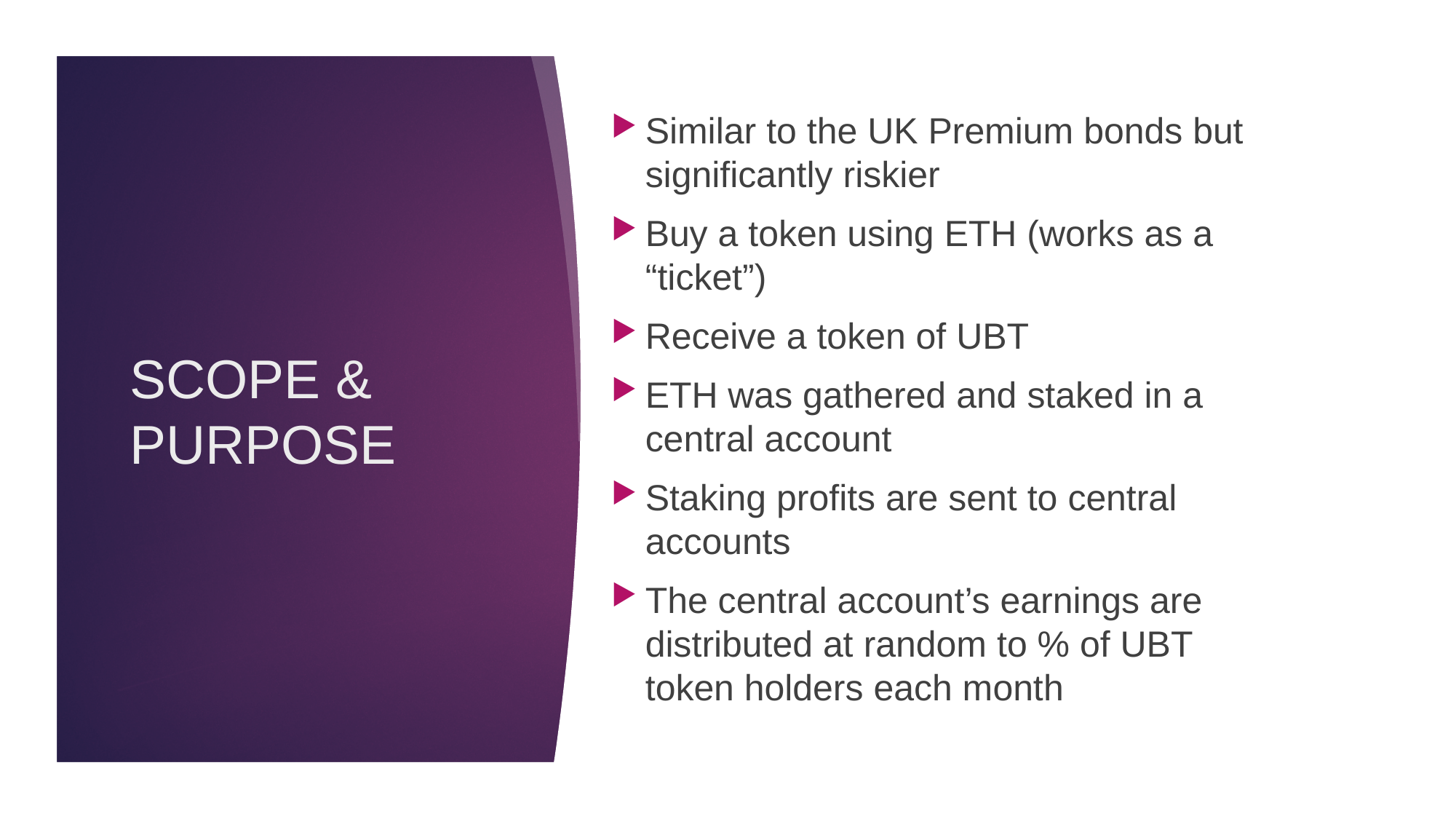

Similar to the UK Premium bonds but significantly riskier
Buy a token using ETH (works as a “ticket”)
Receive a token of UBT
ETH was gathered and staked in a central account
Staking profits are sent to central accounts
The central account’s earnings are distributed at random to % of UBT token holders each month
SCOPE & PURPOSE